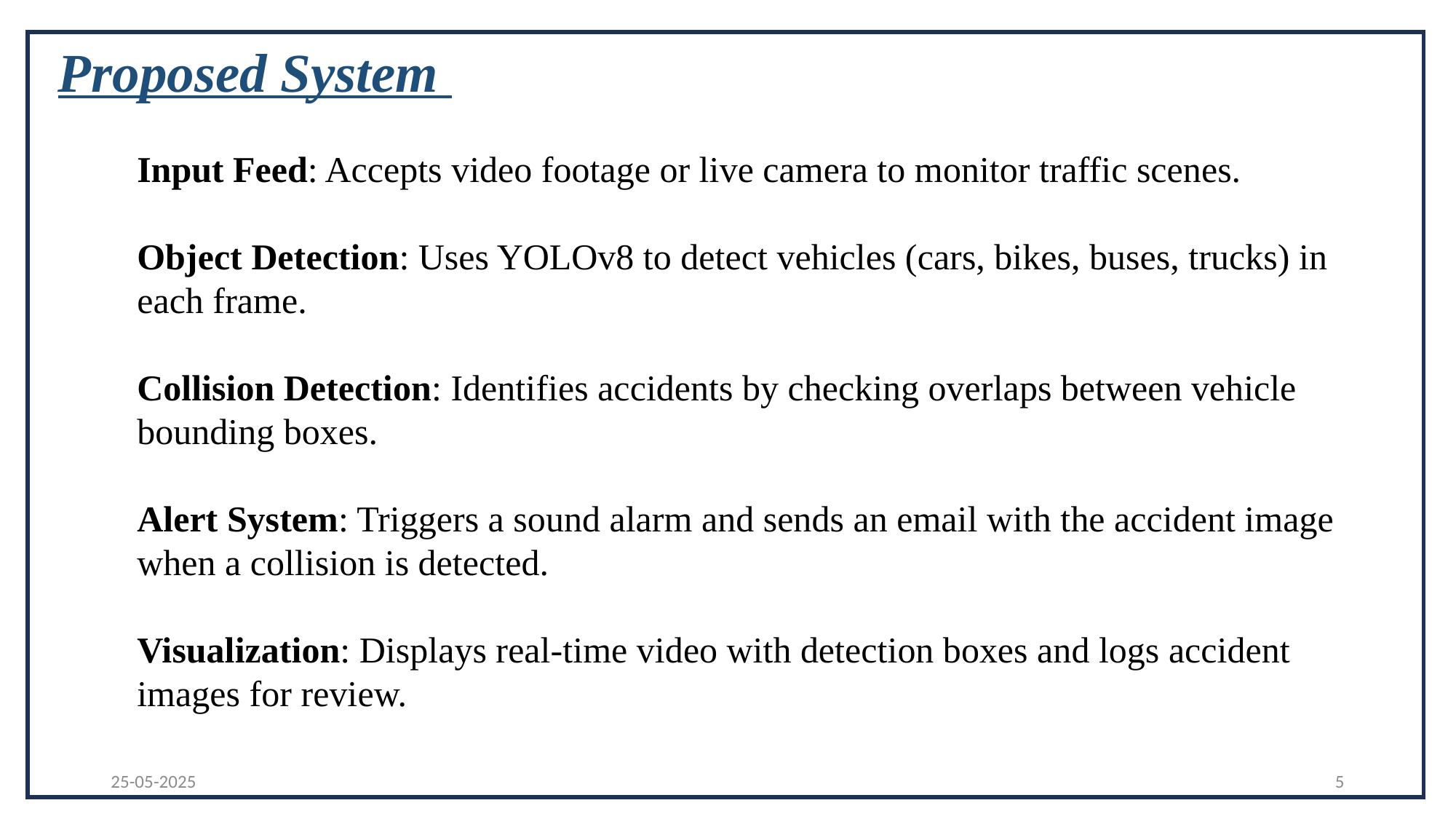

Proposed System
Input Feed: Accepts video footage or live camera to monitor traffic scenes.

Object Detection: Uses YOLOv8 to detect vehicles (cars, bikes, buses, trucks) in each frame.

Collision Detection: Identifies accidents by checking overlaps between vehicle bounding boxes.

Alert System: Triggers a sound alarm and sends an email with the accident image when a collision is detected.

Visualization: Displays real-time video with detection boxes and logs accident images for review.
25-05-2025
5